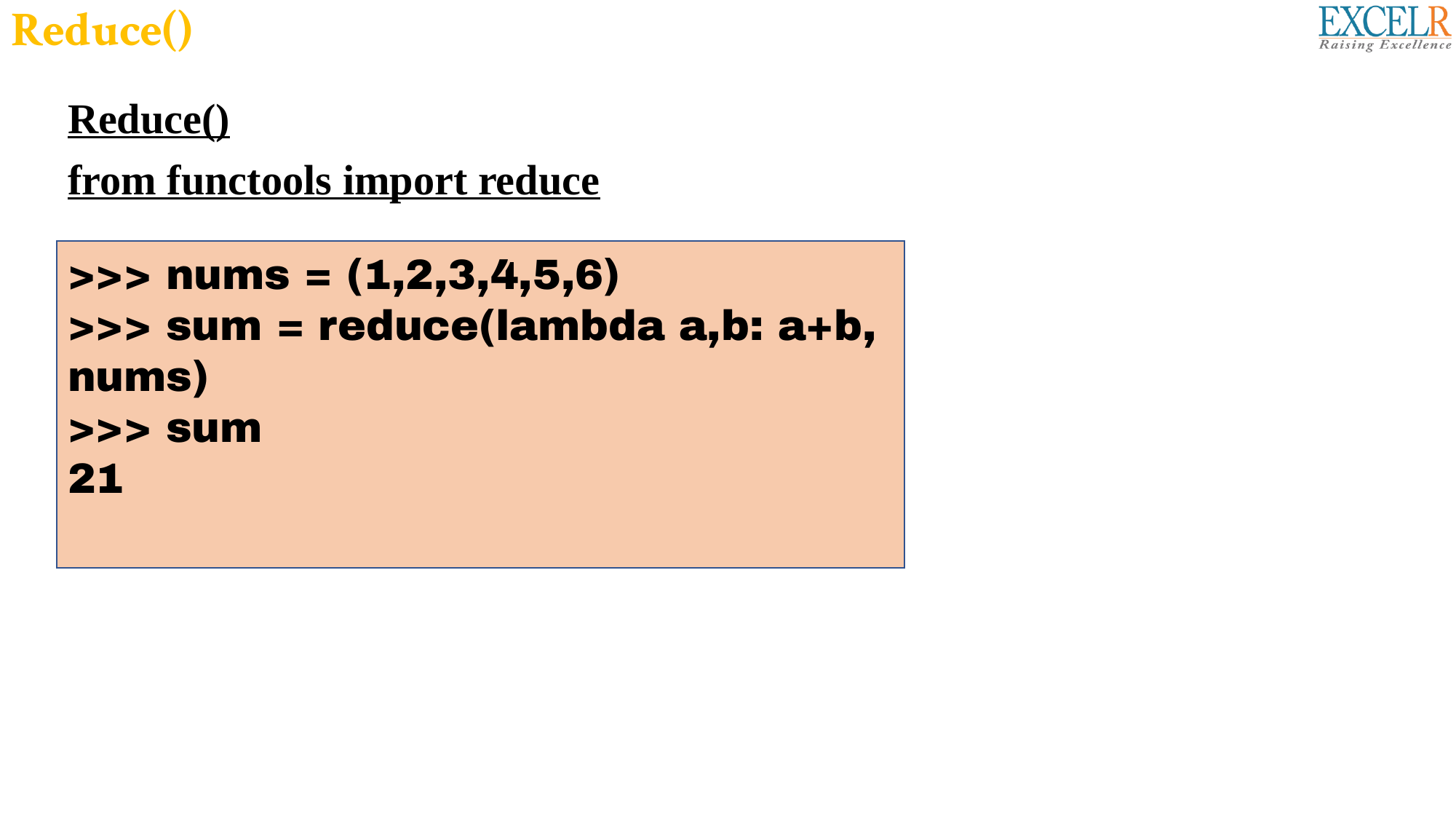

# Reduce()
Reduce()
from functools import reduce

>>> nums = (1,2,3,4,5,6)
>>> sum = reduce(lambda a,b: a+b, nums)
>>> sum
21